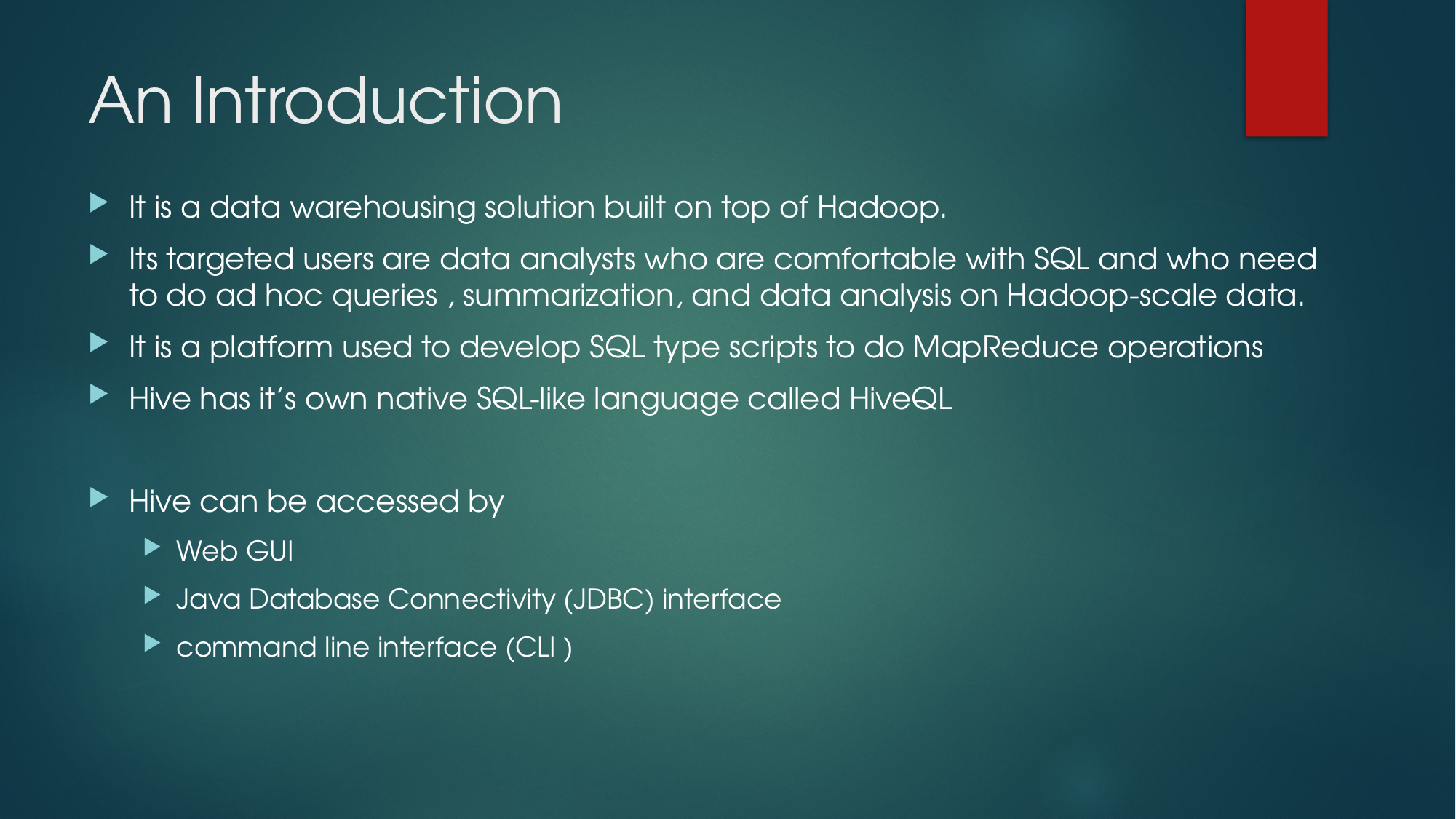

# An Introduction
It is a data warehousing solution built on top of Hadoop.
Its targeted users are data analysts who are comfortable with SQL and who need to do ad hoc queries , summarization, and data analysis on Hadoop-scale data.
It is a platform used to develop SQL type scripts to do MapReduce operations
Hive has it’s own native SQL-like language called HiveQL

Hive can be accessed by
Web GUI
Java Database Connectivity (JDBC) interface
command line interface (CLI )